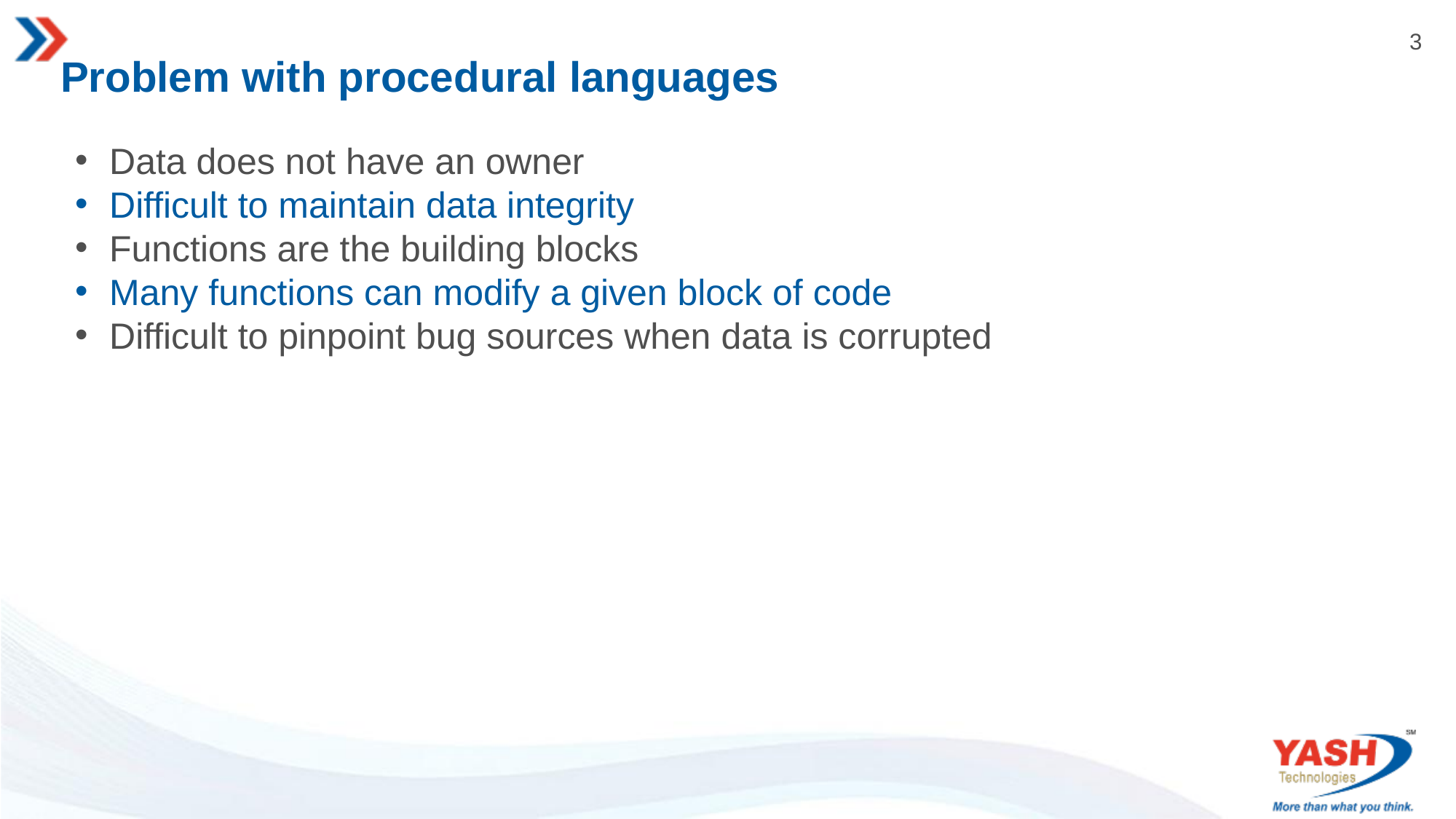

# Problem with procedural languages
Data does not have an owner
Difficult to maintain data integrity
Functions are the building blocks
Many functions can modify a given block of code
Difficult to pinpoint bug sources when data is corrupted